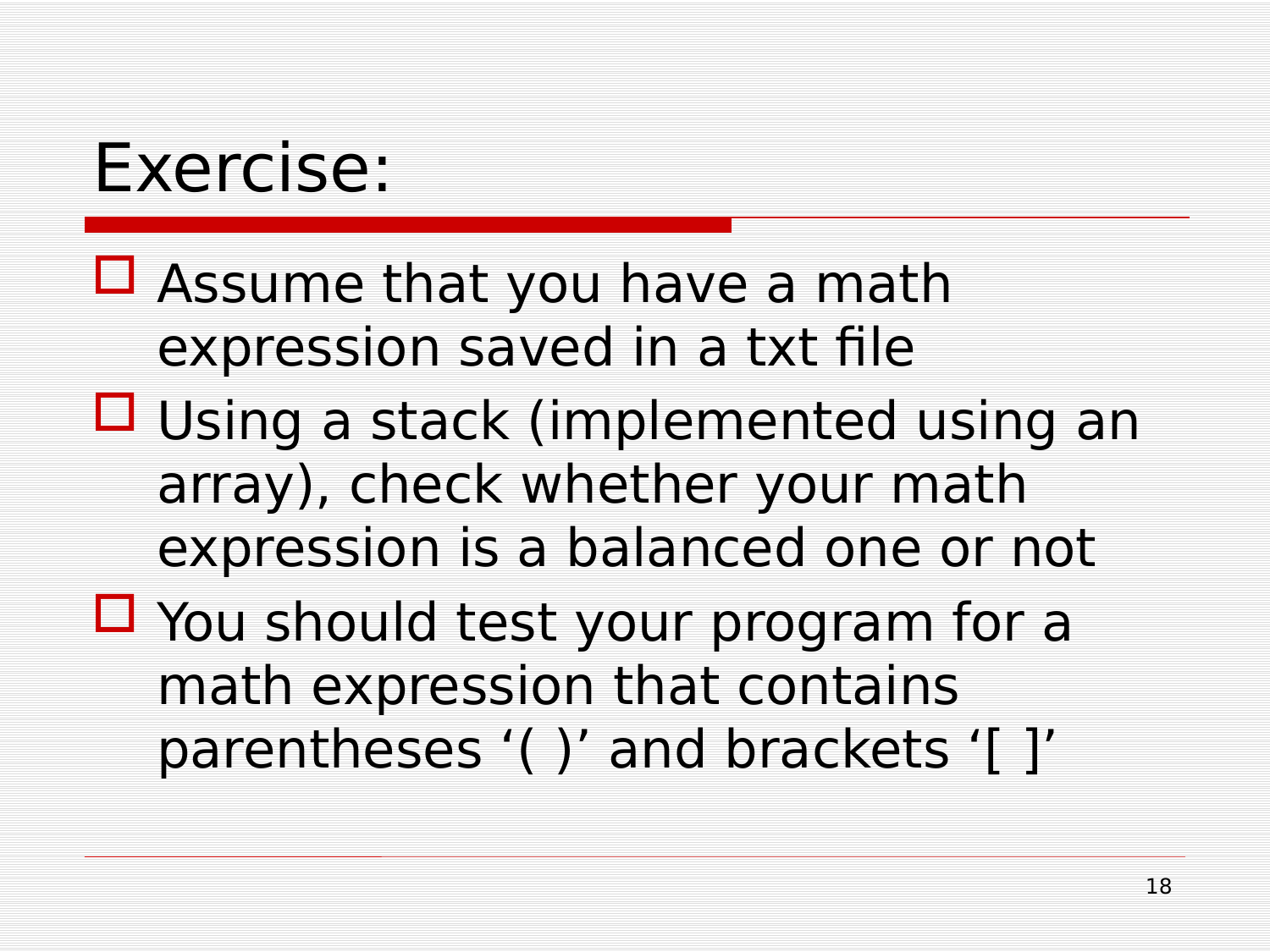

# Exercise:
Assume that you have a math expression saved in a txt file
Using a stack (implemented using an array), check whether your math expression is a balanced one or not
You should test your program for a math expression that contains parentheses ‘( )’ and brackets ‘[ ]’
18